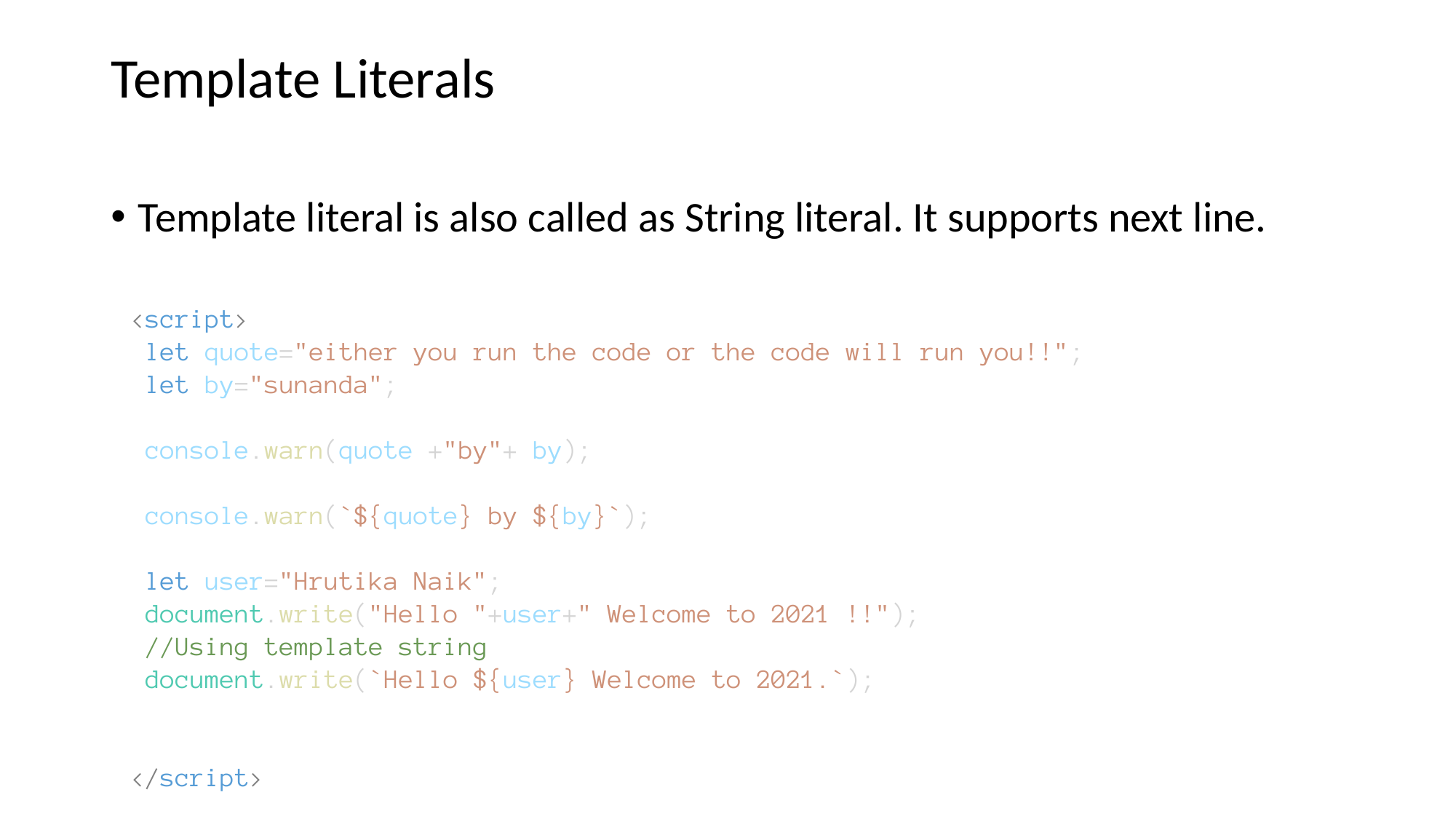

# Template Literals
Template literal is also called as String literal. It supports next line.
<script>
 let quote="either you run the code or the code will run you!!";
 let by="sunanda";
 console.warn(quote +"by"+ by);
 console.warn(`${quote} by ${by}`);

 let user="Hrutika Naik";
 document.write("Hello "+user+" Welcome to 2021 !!");
 //Using template string
 document.write(`Hello ${user} Welcome to 2021.`);

</script>